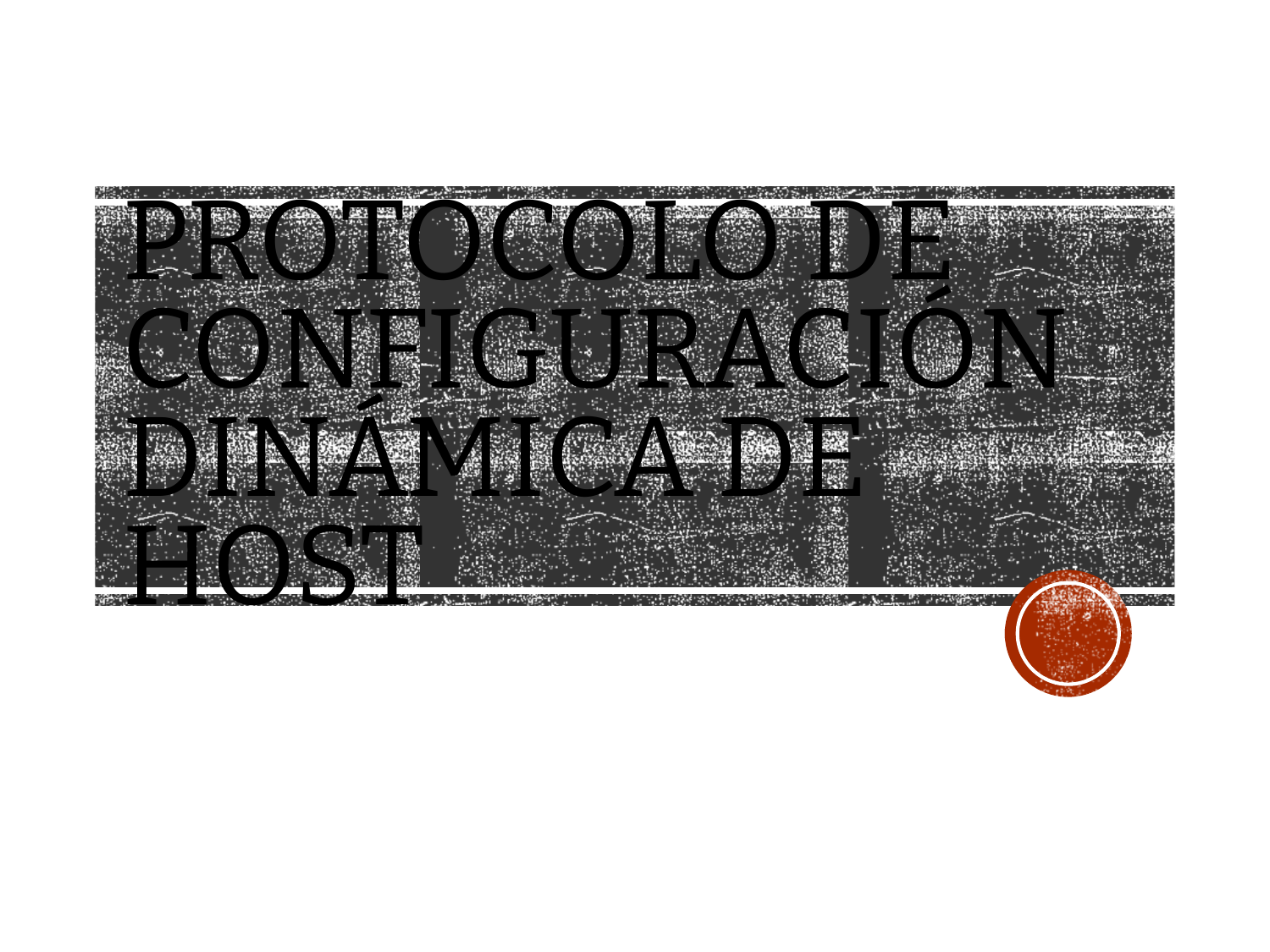

# PROTOCOLO DE CONFIGURACIÓN DINÁMICA DE HOST